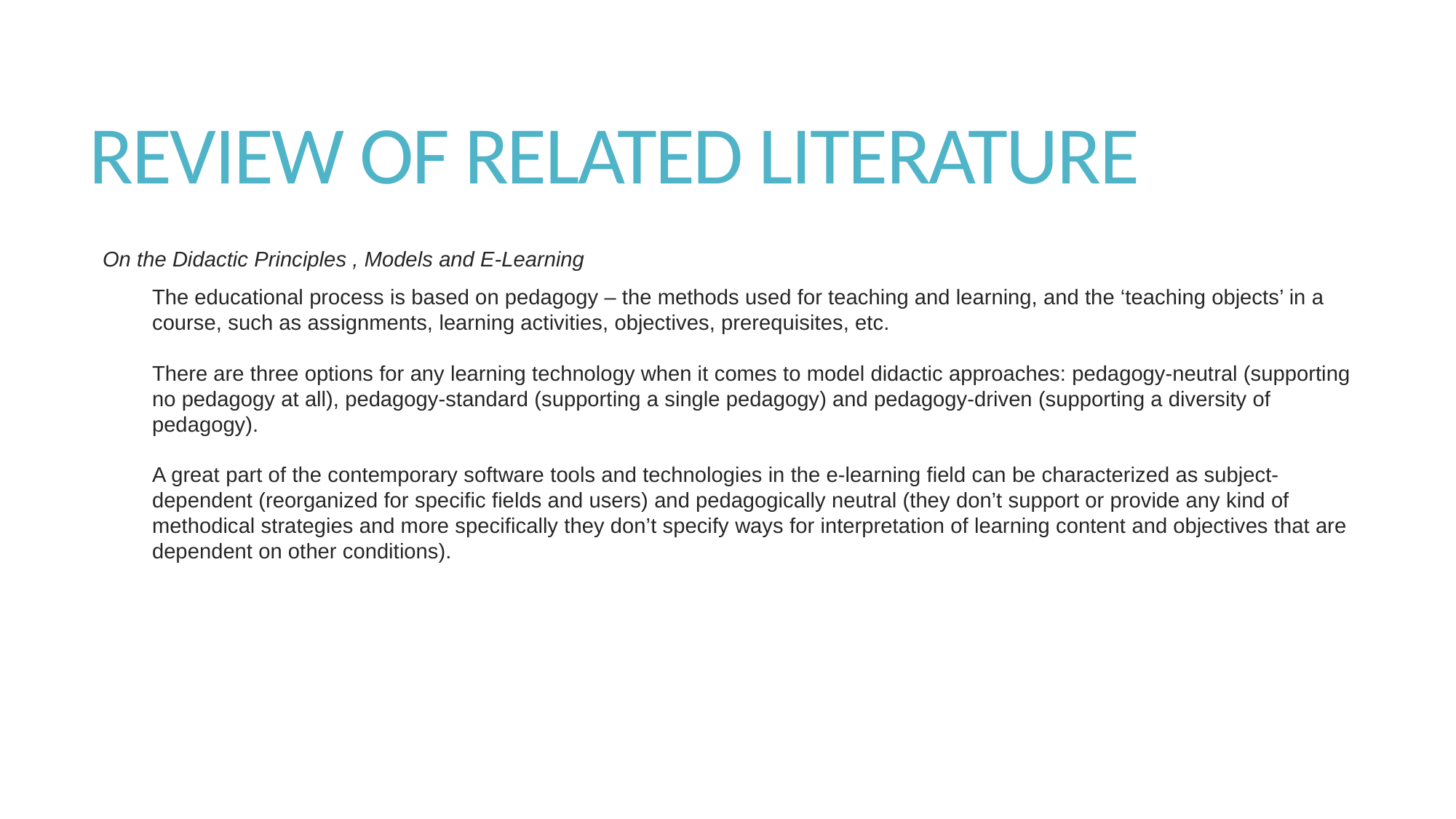

# REVIEW OF RELATED LITERATURE
On the Didactic Principles , Models and E-Learning
The educational process is based on pedagogy – the methods used for teaching and learning, and the ‘teaching objects’ in a
course, such as assignments, learning activities, objectives, prerequisites, etc.

There are three options for any learning technology when it comes to model didactic approaches: pedagogy-neutral (supporting
no pedagogy at all), pedagogy-standard (supporting a single pedagogy) and pedagogy-driven (supporting a diversity of
pedagogy).

A great part of the contemporary software tools and technologies in the e-learning field can be characterized as subject-
dependent (reorganized for specific fields and users) and pedagogically neutral (they don’t support or provide any kind of
methodical strategies and more specifically they don’t specify ways for interpretation of learning content and objectives that are
dependent on other conditions).